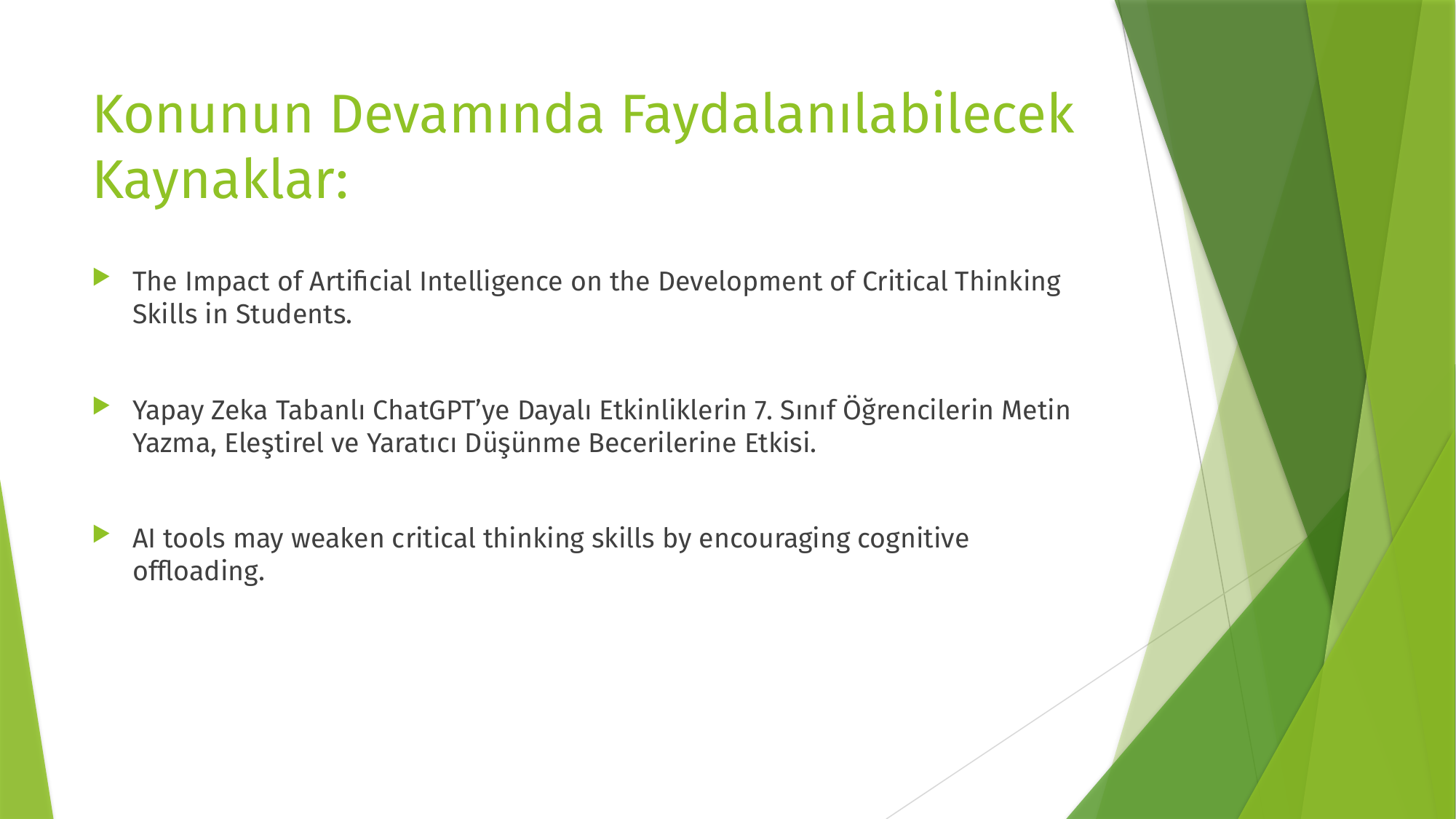

# Konunun Devamında Faydalanılabilecek Kaynaklar:
The Impact of Artificial Intelligence on the Development of Critical Thinking Skills in Students.

Yapay Zeka Tabanlı ChatGPT’ye Dayalı Etkinliklerin 7. Sınıf Öğrencilerin Metin Yazma, Eleştirel ve Yaratıcı Düşünme Becerilerine Etkisi.

AI tools may weaken critical thinking skills by encouraging cognitive offloading.